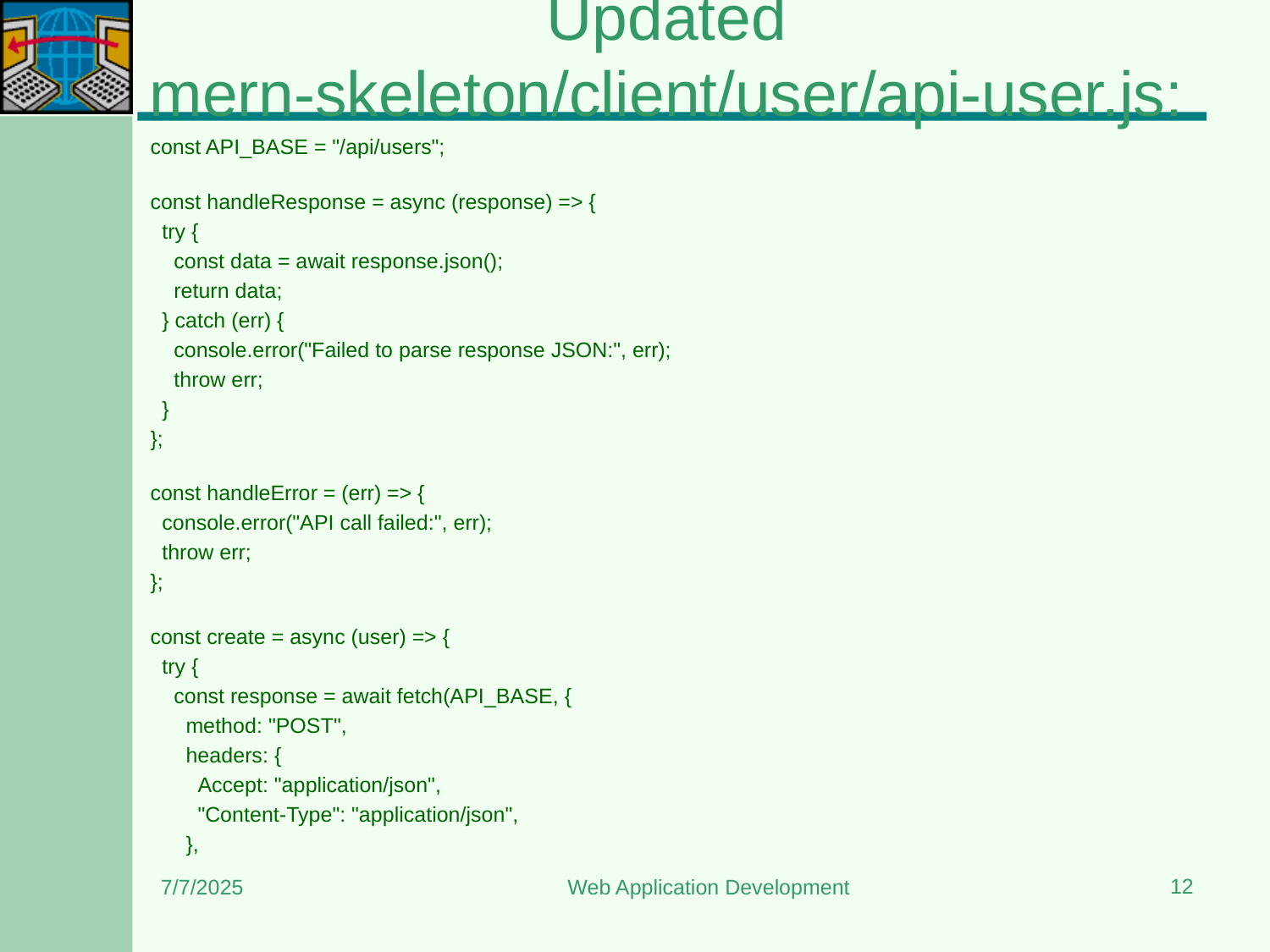

# Updated mern-skeleton/client/user/api-user.js:
const API_BASE = "/api/users";
const handleResponse = async (response) => {
  try {
    const data = await response.json();
    return data;
  } catch (err) {
    console.error("Failed to parse response JSON:", err);
    throw err;
  }
};
const handleError = (err) => {
  console.error("API call failed:", err);
  throw err;
};
const create = async (user) => {
  try {
    const response = await fetch(API_BASE, {
      method: "POST",
      headers: {
        Accept: "application/json",
        "Content-Type": "application/json",
      },
12
7/7/2025
Web Application Development